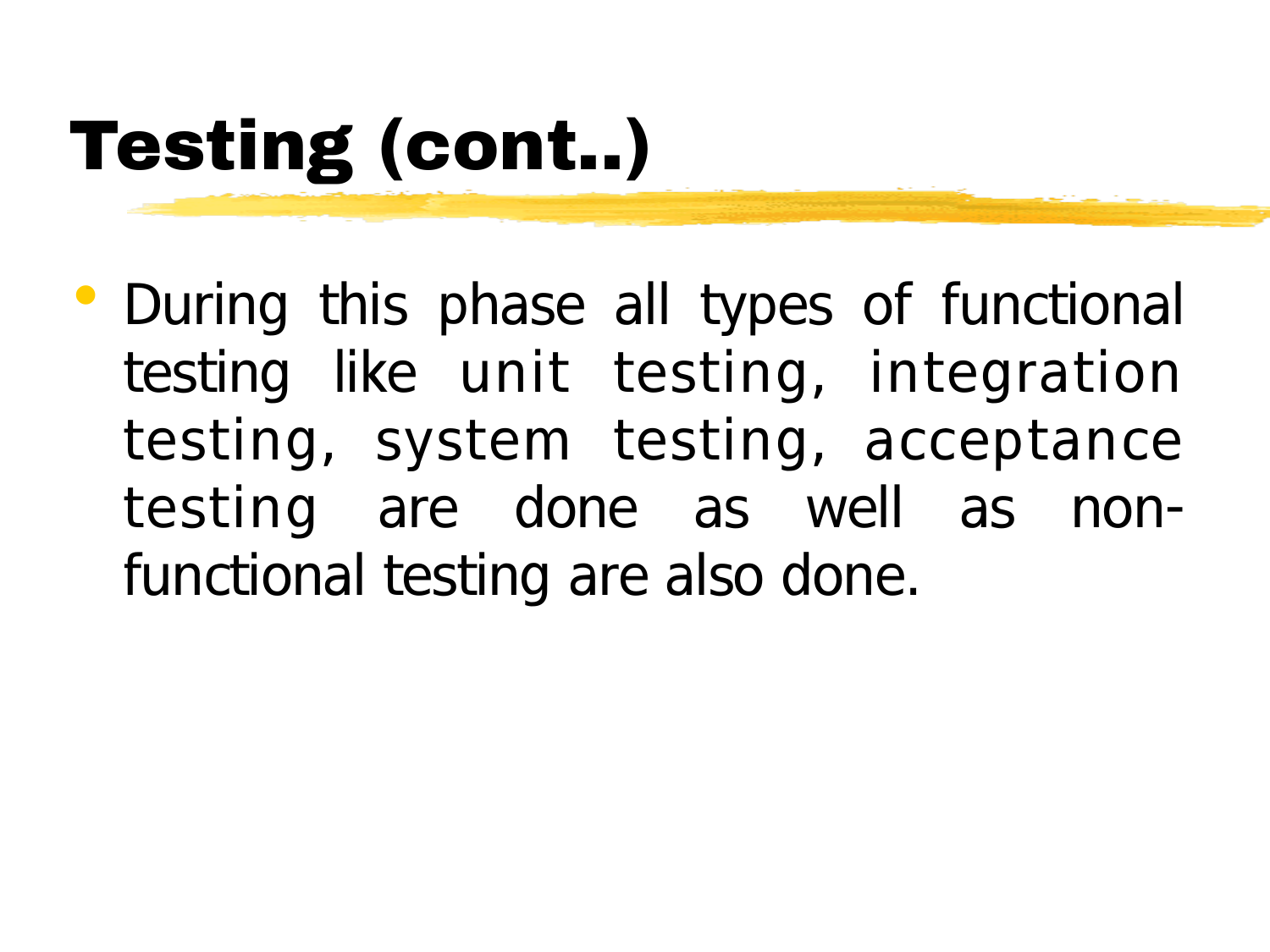

# Testing (cont..)
During this phase all types of functional testing like unit testing, integration testing, system testing, acceptance testing are done as well as non-functional testing are also done.
72